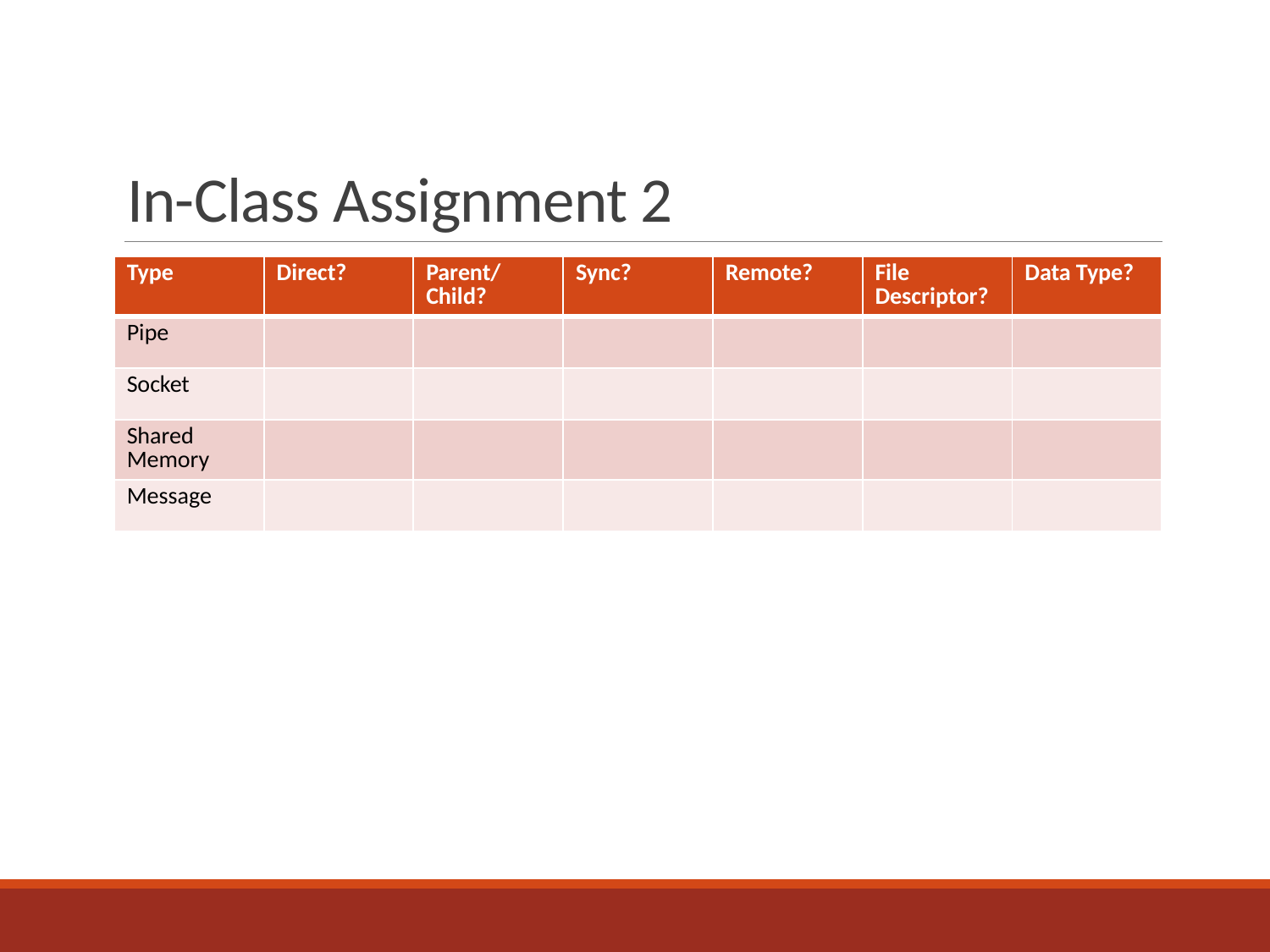

# In-Class Assignment 2
| Type | Direct? | Parent/ Child? | Sync? | Remote? | File Descriptor? | Data Type? |
| --- | --- | --- | --- | --- | --- | --- |
| Pipe |  |  |  |  |  |  |
| Socket |  |  |  |  |  |  |
| Shared Memory |  |  |  |  |  |  |
| Message |  |  |  |  |  |  |